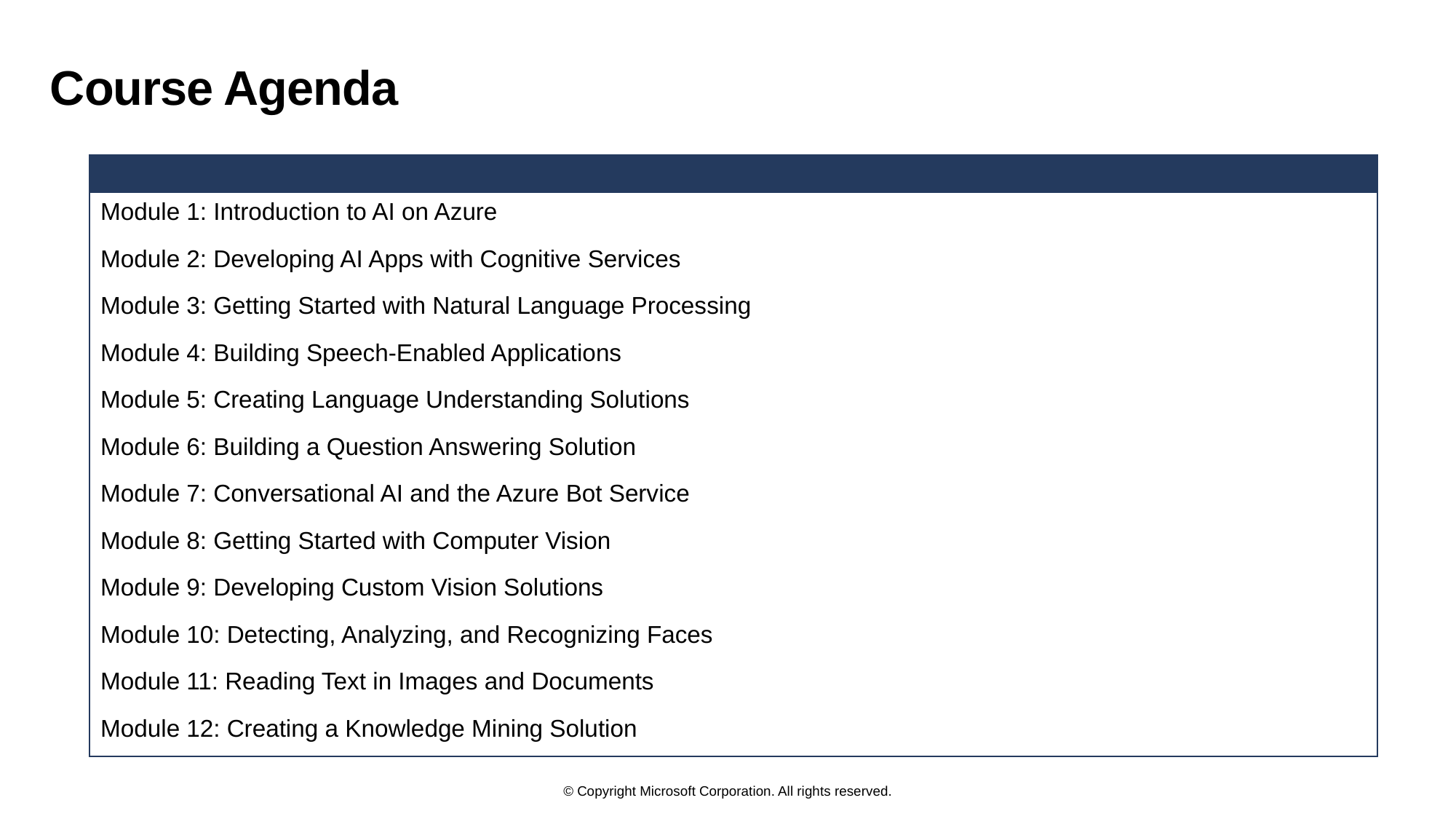

# Course Agenda
|  |
| --- |
| Module 1: Introduction to AI on Azure |
| Module 2: Developing AI Apps with Cognitive Services |
| Module 3: Getting Started with Natural Language Processing |
| Module 4: Building Speech-Enabled Applications |
| Module 5: Creating Language Understanding Solutions |
| Module 6: Building a Question Answering Solution |
| Module 7: Conversational AI and the Azure Bot Service |
| Module 8: Getting Started with Computer Vision |
| Module 9: Developing Custom Vision Solutions |
| Module 10: Detecting, Analyzing, and Recognizing Faces |
| Module 11: Reading Text in Images and Documents |
| Module 12: Creating a Knowledge Mining Solution |